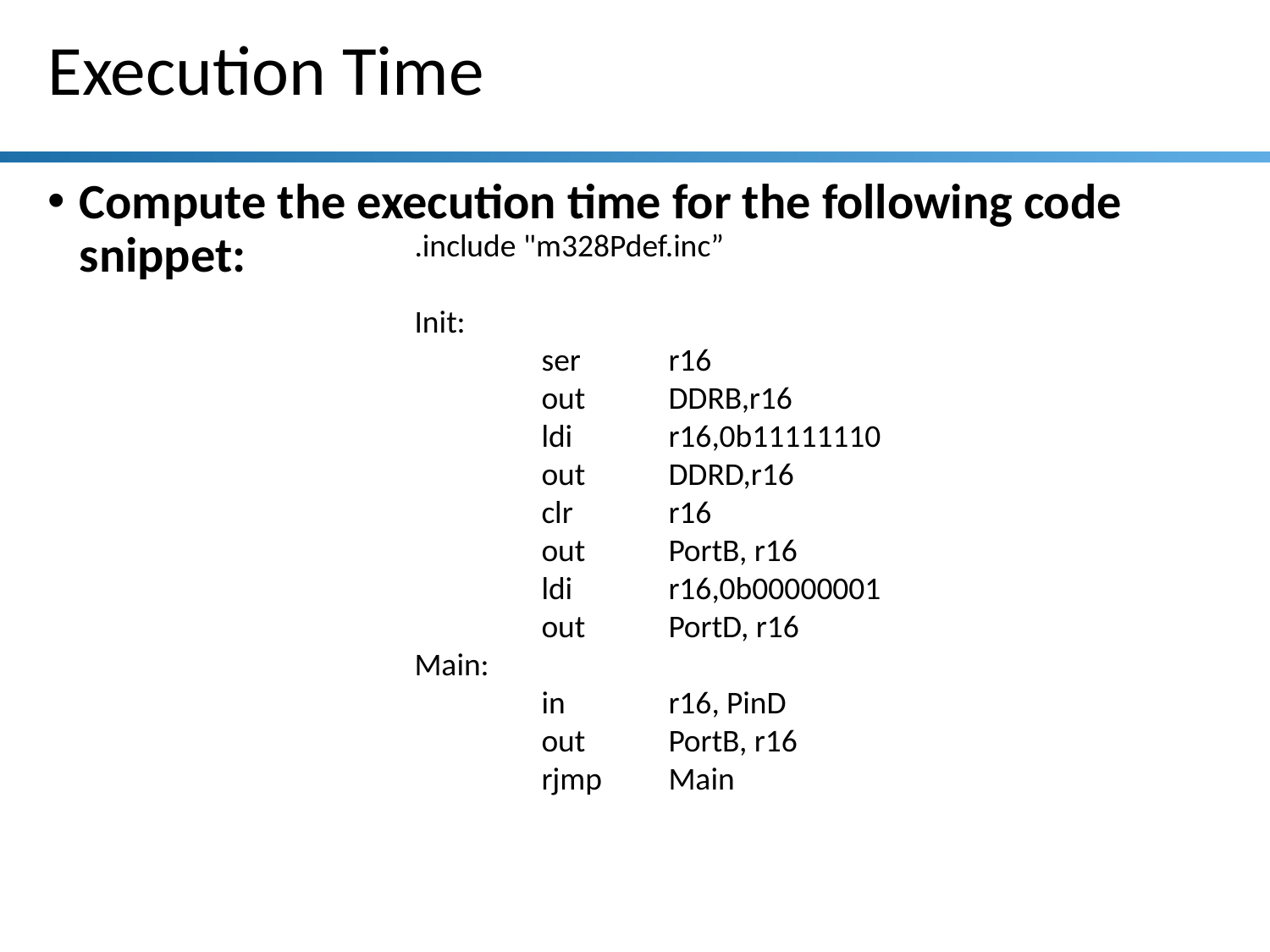

# Execution Time
Compute the execution time for the following code snippet:

.include "m328Pdef.inc”

Init:
	ser	r16
	out	DDRB,r16
	ldi	r16,0b11111110
	out	DDRD,r16
	clr	r16
	out	PortB, r16
	ldi	r16,0b00000001
	out	PortD, r16
Main:
	in	r16, PinD
	out	PortB, r16
	rjmp	Main